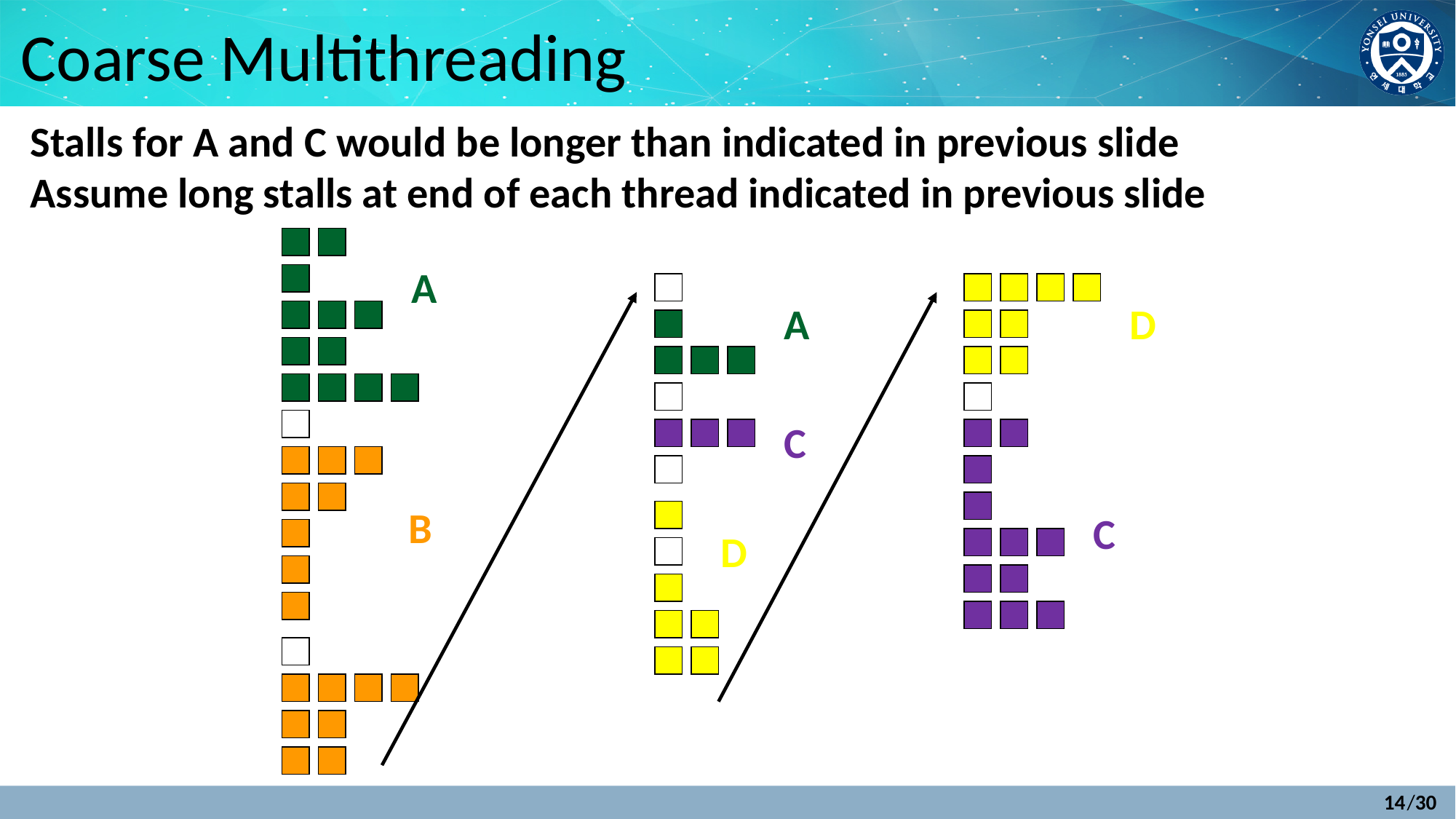

# Coarse Multithreading
Stalls for A and C would be longer than indicated in previous slide
Assume long stalls at end of each thread indicated in previous slide

A

A
D

C

B

C

D

14